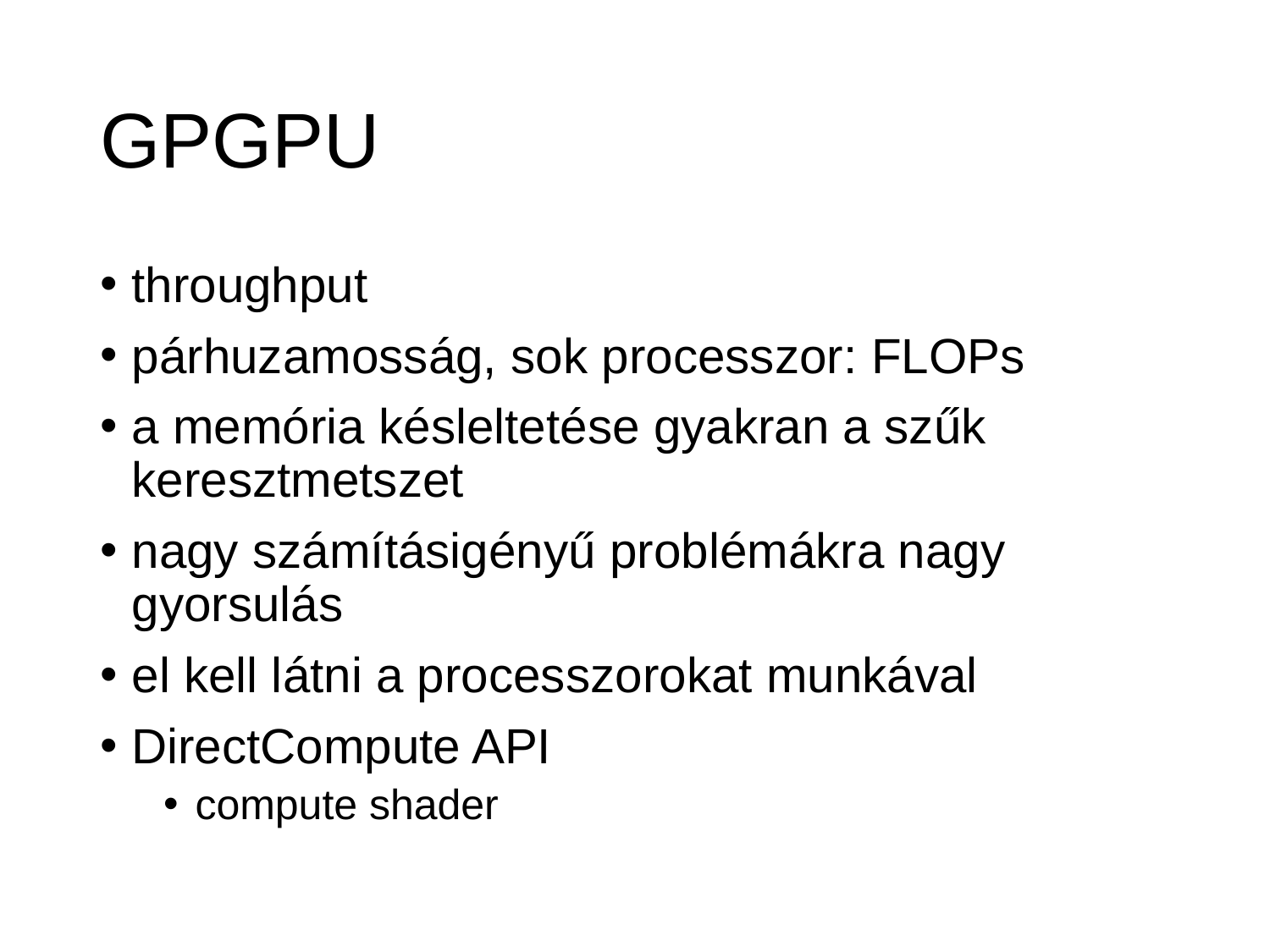

# GPGPU
throughput
párhuzamosság, sok processzor: FLOPs
a memória késleltetése gyakran a szűk keresztmetszet
nagy számításigényű problémákra nagy gyorsulás
el kell látni a processzorokat munkával
DirectCompute API
compute shader